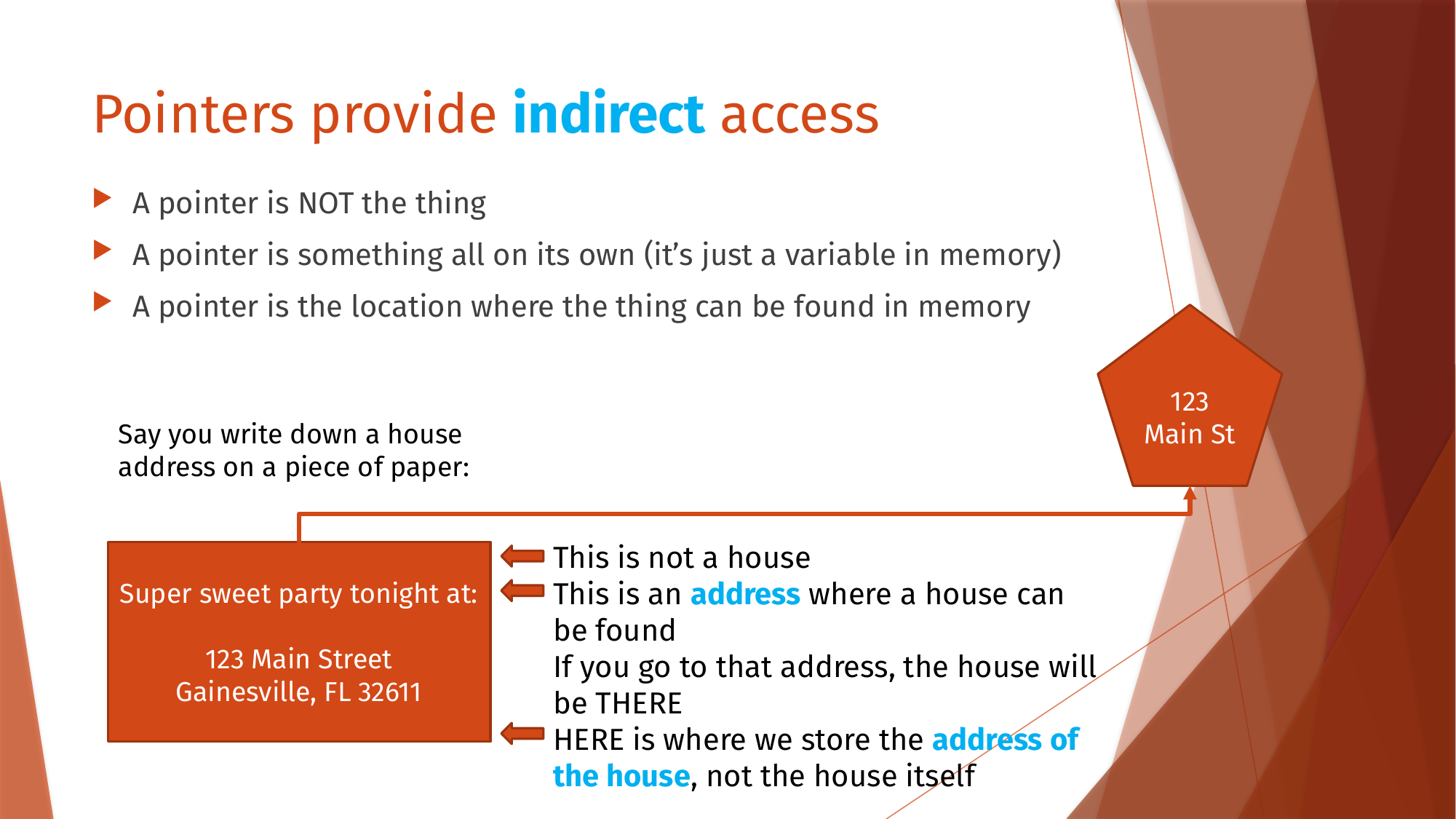

# Pointers provide indirect access
A pointer is NOT the thing
A pointer is something all on its own (it’s just a variable in memory)
A pointer is the location where the thing can be found in memory
123 Main St
Say you write down a house address on a piece of paper:
This is not a house
This is an address where a house can be found
If you go to that address, the house will be THERE
HERE is where we store the address of the house, not the house itself
Super sweet party tonight at:

123 Main Street
Gainesville, FL 32611